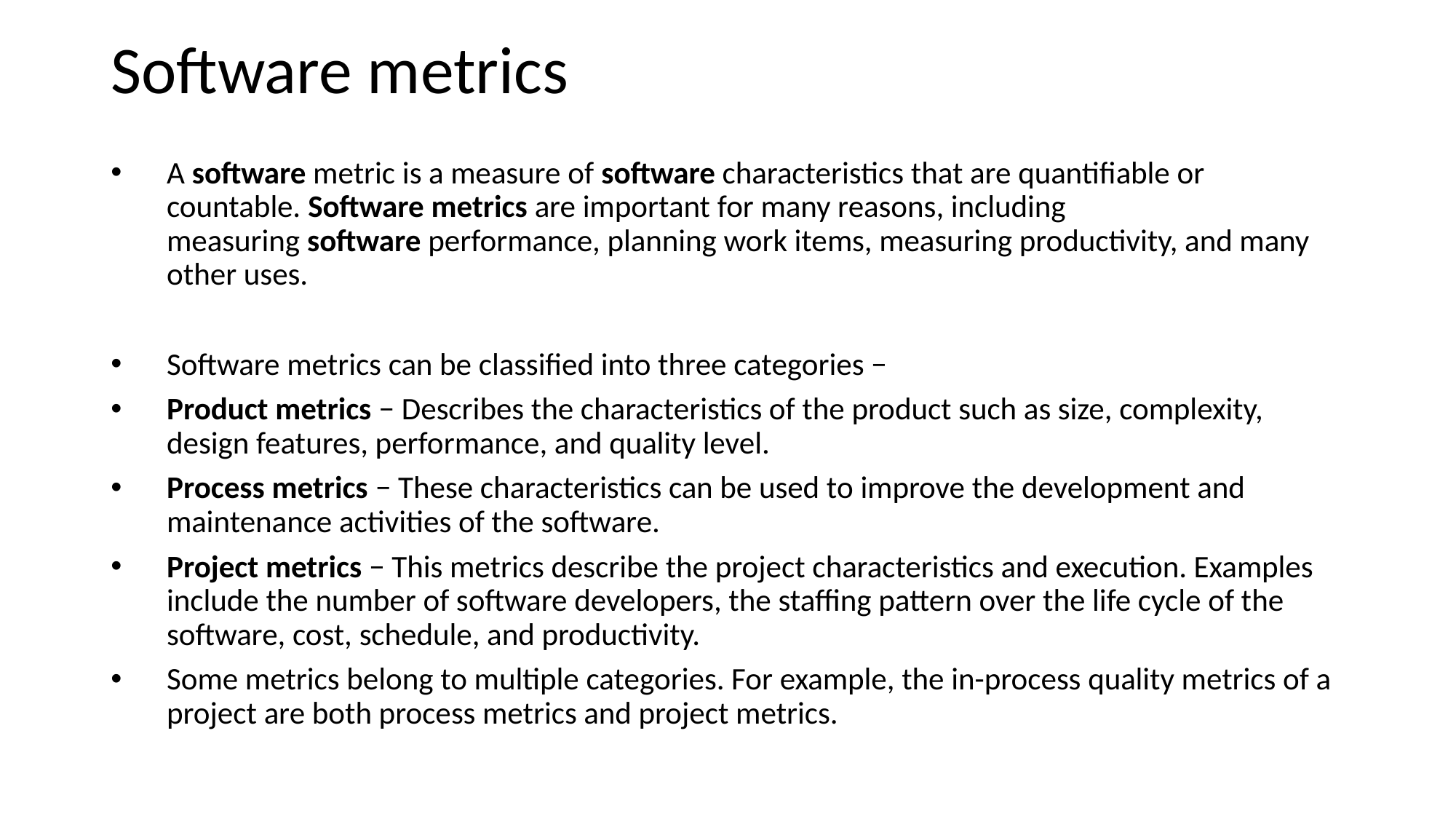

Software metrics
A software metric is a measure of software characteristics that are quantifiable or countable. Software metrics are important for many reasons, including measuring software performance, planning work items, measuring productivity, and many other uses.

Software metrics can be classified into three categories −
Product metrics − Describes the characteristics of the product such as size, complexity, design features, performance, and quality level.
Process metrics − These characteristics can be used to improve the development and maintenance activities of the software.
Project metrics − This metrics describe the project characteristics and execution. Examples include the number of software developers, the staffing pattern over the life cycle of the software, cost, schedule, and productivity.
Some metrics belong to multiple categories. For example, the in-process quality metrics of a project are both process metrics and project metrics.